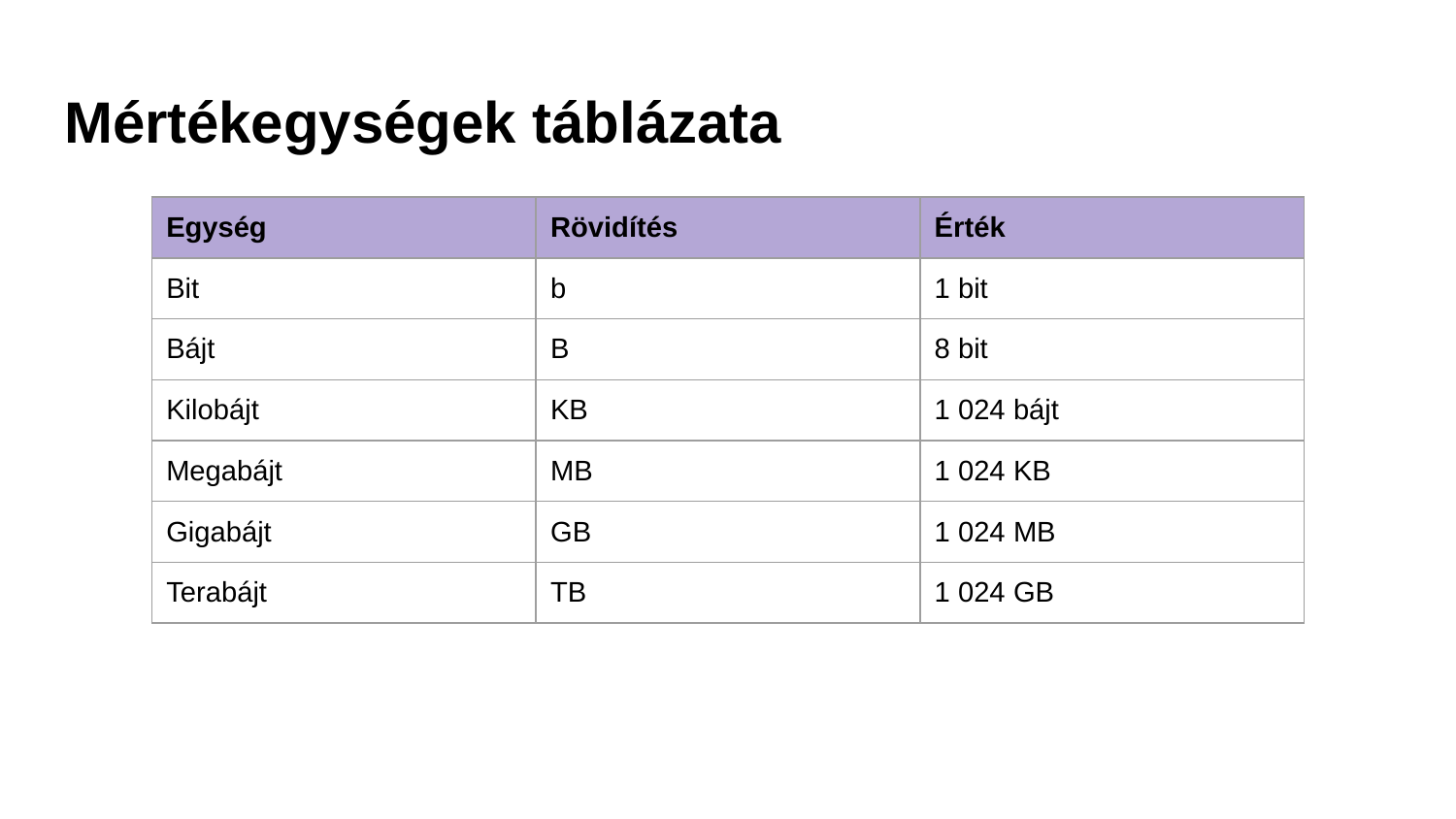

# Mértékegységek táblázata
| Egység | Rövidítés | Érték |
| --- | --- | --- |
| Bit | b | 1 bit |
| Bájt | B | 8 bit |
| Kilobájt | KB | 1 024 bájt |
| Megabájt | MB | 1 024 KB |
| Gigabájt | GB | 1 024 MB |
| Terabájt | TB | 1 024 GB |